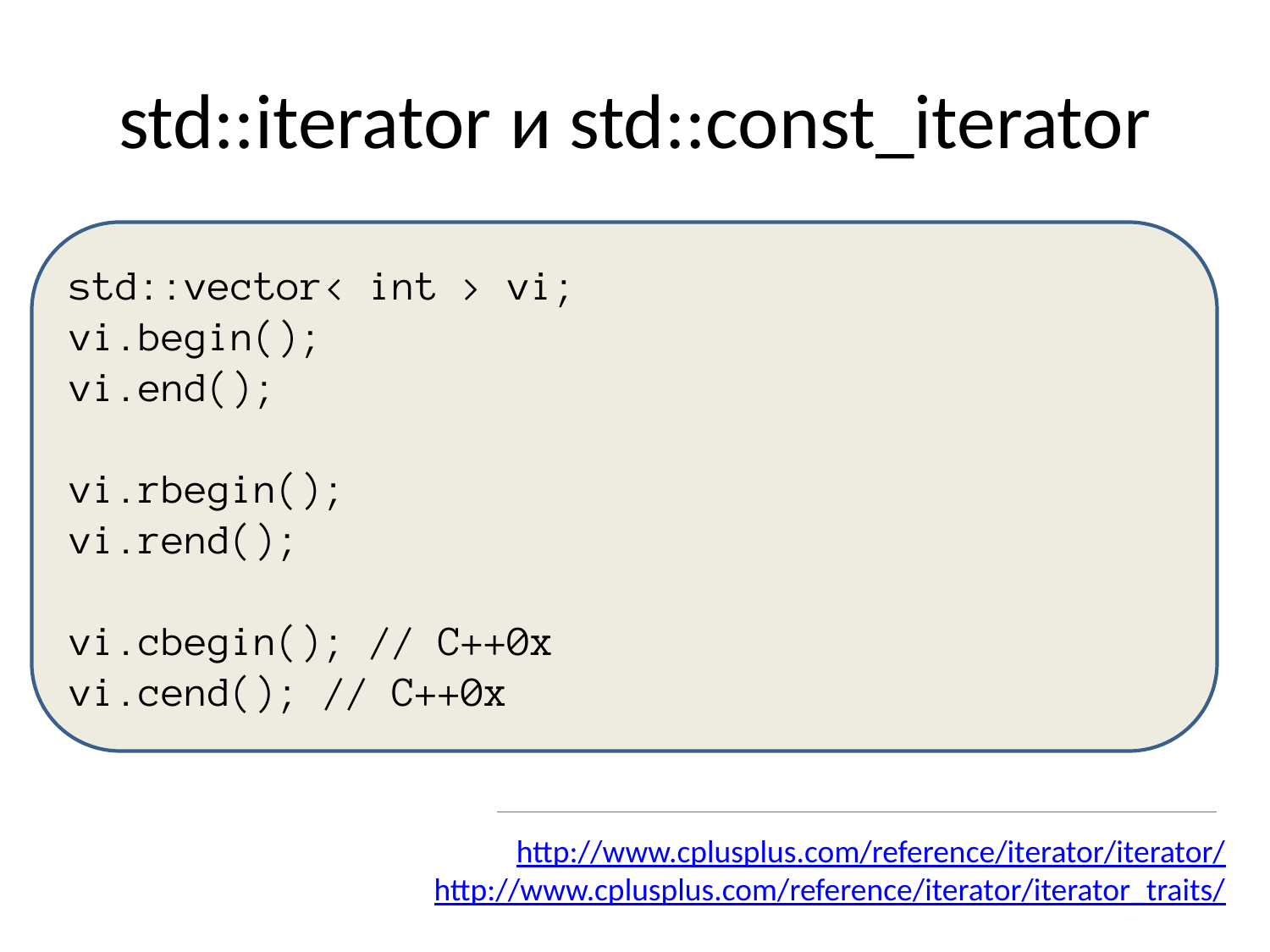

# std::iterator и std::const_iterator
std::vector< int > vi;
vi.begin();
vi.end();

vi.rbegin();
vi.rend();

vi.cbegin(); // C++0x
vi.cend(); // C++0x
http://www.cplusplus.com/reference/iterator/iterator/
http://www.cplusplus.com/reference/iterator/iterator_traits/